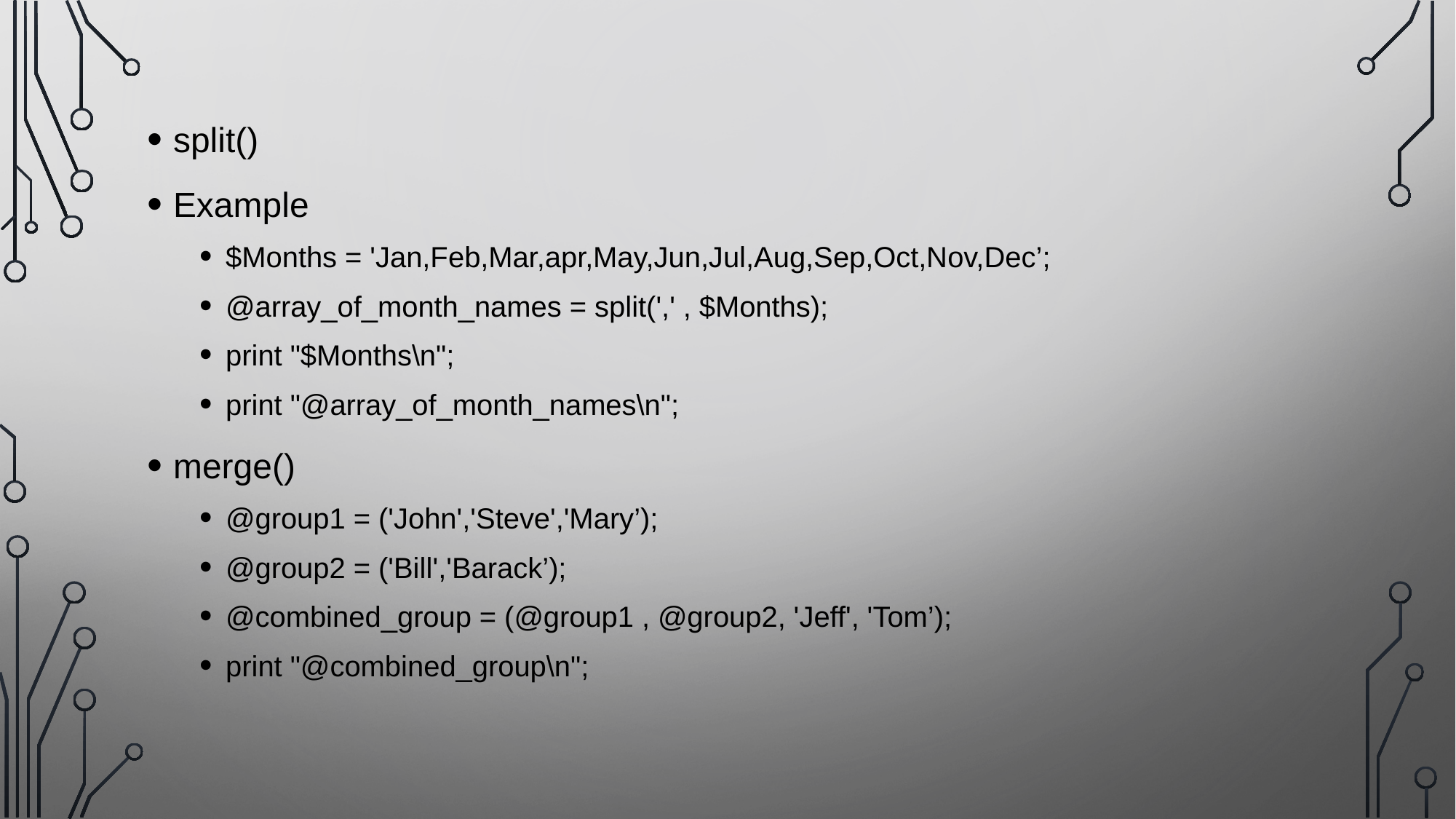

split()
Example
$Months = 'Jan,Feb,Mar,apr,May,Jun,Jul,Aug,Sep,Oct,Nov,Dec’;
@array_of_month_names = split(',' , $Months);
print "$Months\n";
print "@array_of_month_names\n";
merge()
@group1 = ('John','Steve','Mary’);
@group2 = ('Bill','Barack’);
@combined_group = (@group1 , @group2, 'Jeff', 'Tom’);
print "@combined_group\n";